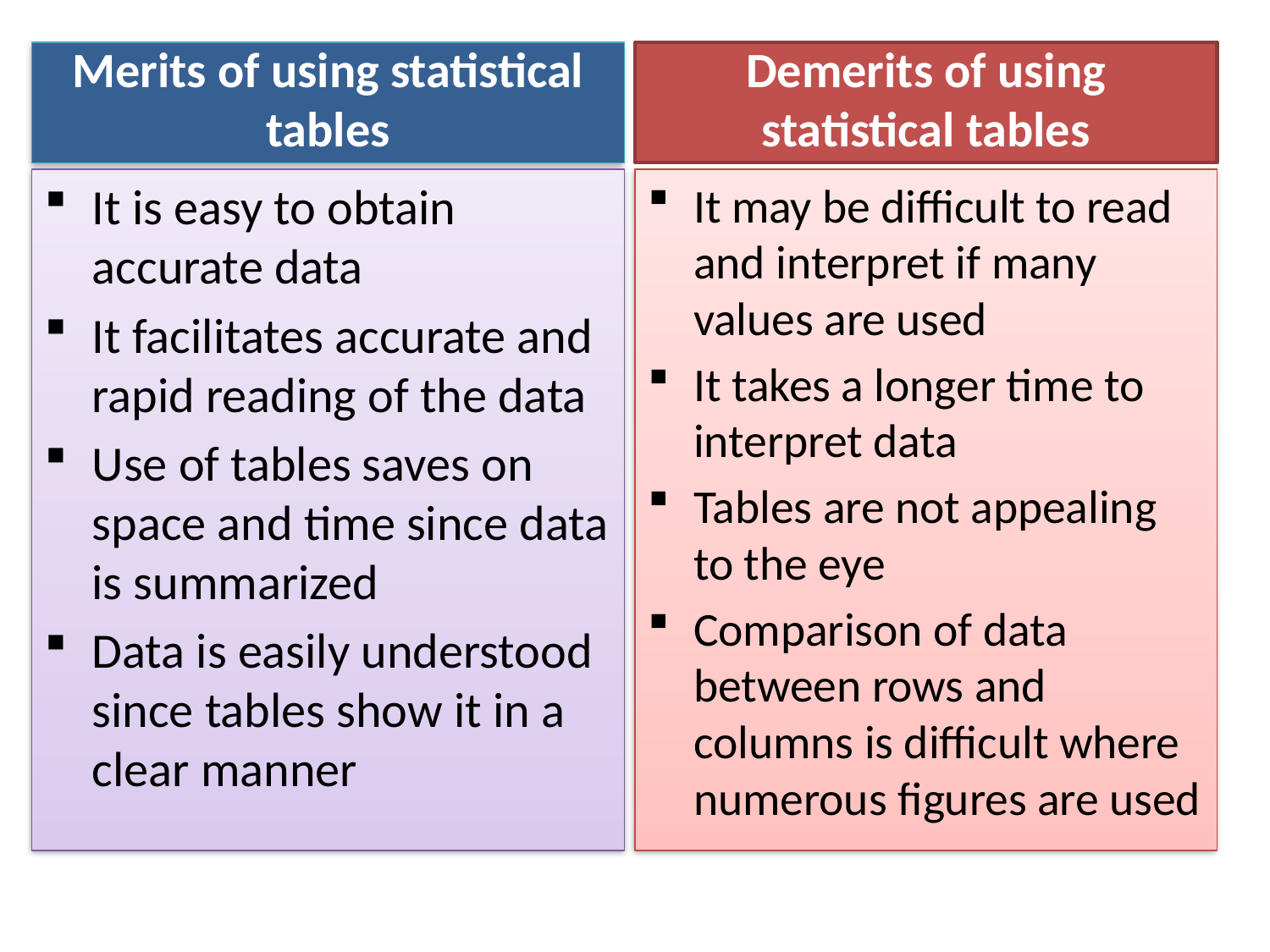

Merits of using statistical tables
Demerits of using statistical tables
It is easy to obtain accurate data
It facilitates accurate and rapid reading of the data
Use of tables saves on space and time since data is summarized
Data is easily understood since tables show it in a clear manner
It may be difficult to read and interpret if many values are used
It takes a longer time to interpret data
Tables are not appealing to the eye
Comparison of data between rows and columns is difficult where numerous figures are used